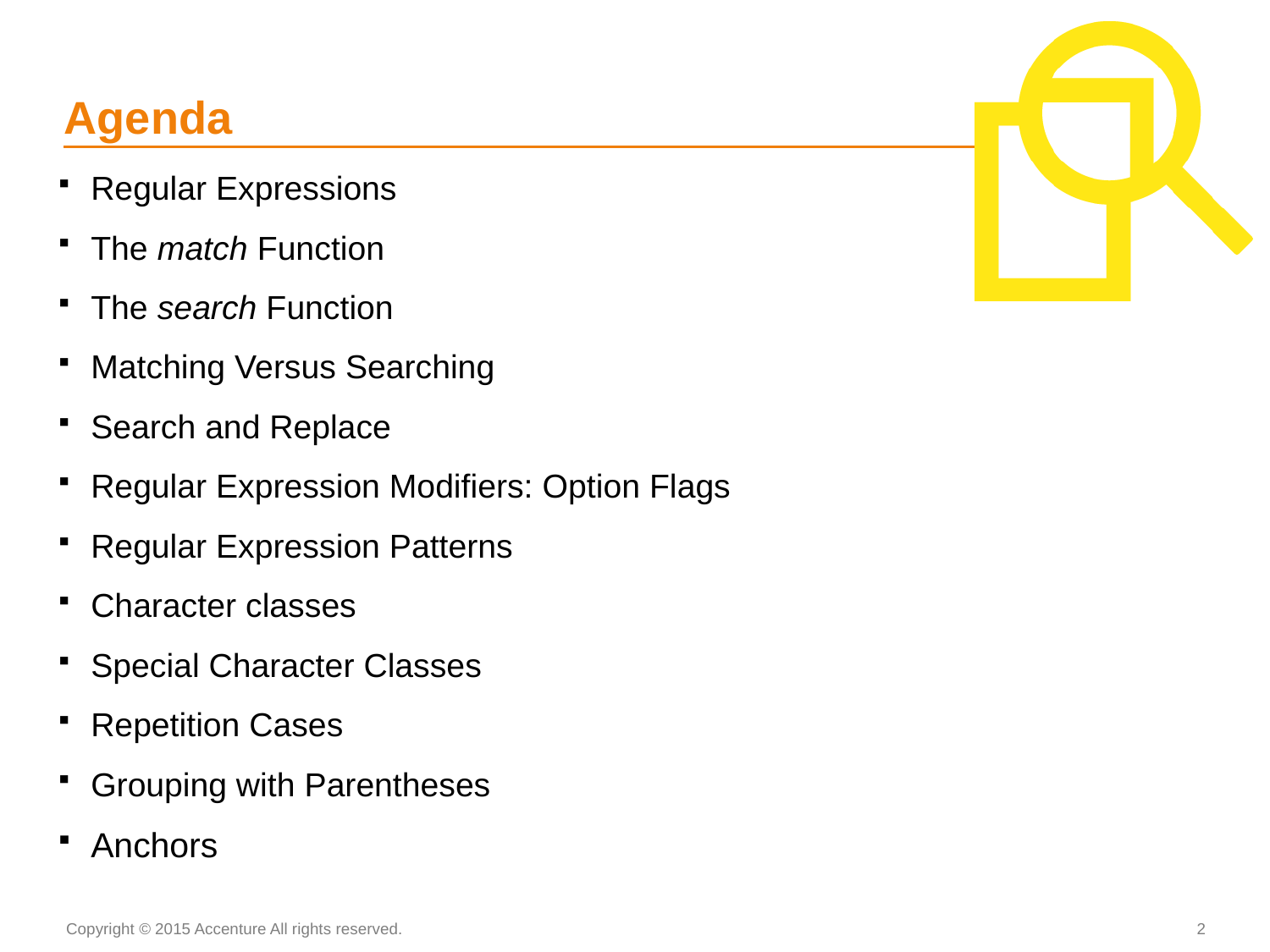

# Agenda
Regular Expressions
The match Function
The search Function
Matching Versus Searching
Search and Replace
Regular Expression Modifiers: Option Flags
Regular Expression Patterns
Character classes
Special Character Classes
Repetition Cases
Grouping with Parentheses
Anchors